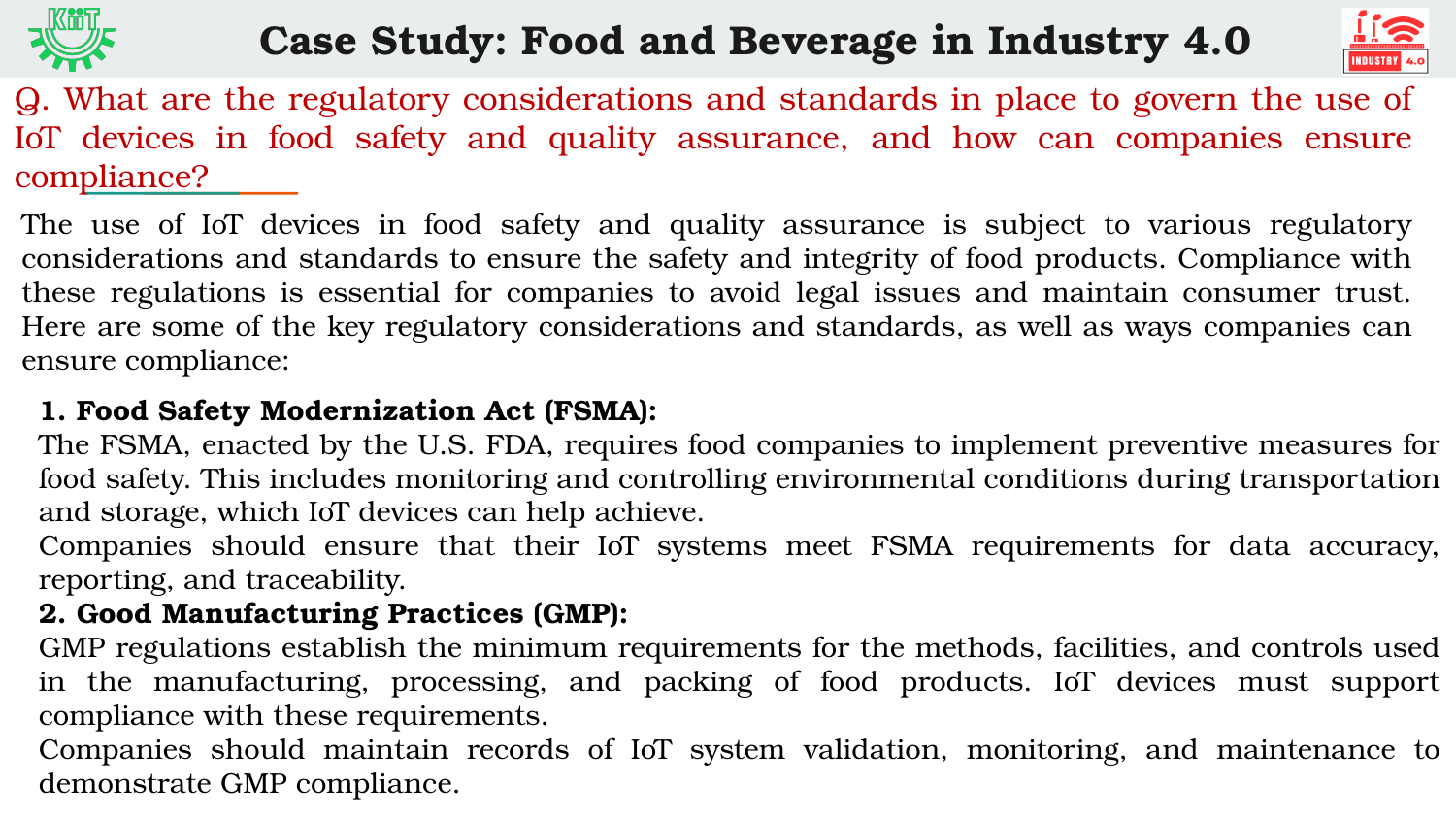

# Case Study: Food and Beverage in Industry 4.0
Q. What are the regulatory considerations and standards in place to govern the use of IoT devices in food safety and quality assurance, and how can companies ensure compliance?

The use of IoT devices in food safety and quality assurance is subject to various regulatory considerations and standards to ensure the safety and integrity of food products. Compliance with these regulations is essential for companies to avoid legal issues and maintain consumer trust. Here are some of the key regulatory considerations and standards, as well as ways companies can ensure compliance:
1. Food Safety Modernization Act (FSMA):
The FSMA, enacted by the U.S. FDA, requires food companies to implement preventive measures for food safety. This includes monitoring and controlling environmental conditions during transportation and storage, which IoT devices can help achieve.
Companies should ensure that their IoT systems meet FSMA requirements for data accuracy, reporting, and traceability.
2. Good Manufacturing Practices (GMP):
GMP regulations establish the minimum requirements for the methods, facilities, and controls used in the manufacturing, processing, and packing of food products. IoT devices must support compliance with these requirements.
Companies should maintain records of IoT system validation, monitoring, and maintenance to demonstrate GMP compliance.